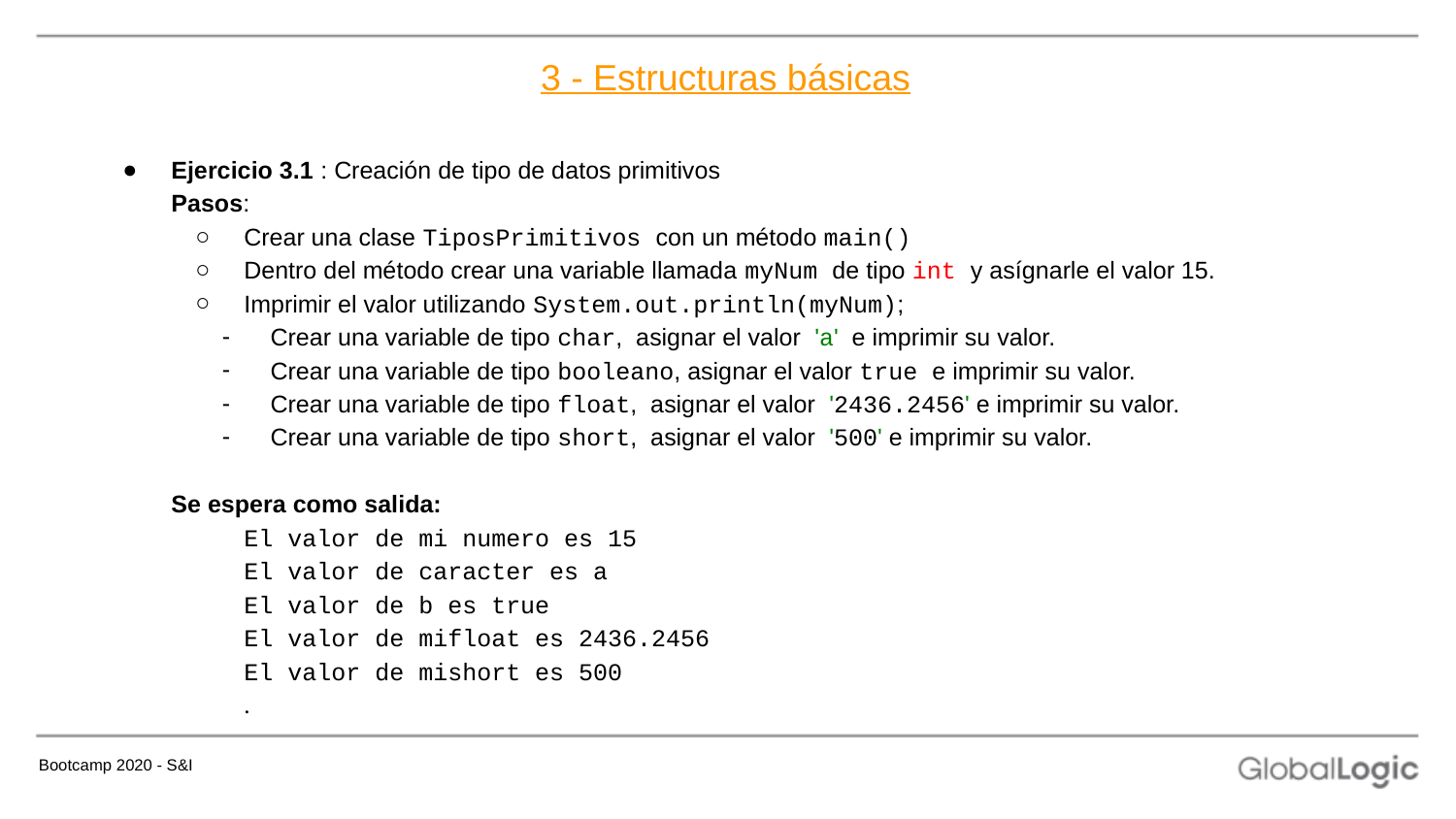

# 3 - Estructuras básicas
Ejercicio 3.1 : Creación de tipo de datos primitivos
Pasos:
Crear una clase TiposPrimitivos con un método main()
Dentro del método crear una variable llamada myNum de tipo int y asígnarle el valor 15.
Imprimir el valor utilizando System.out.println(myNum);
Crear una variable de tipo char,  asignar el valor  'a'  e imprimir su valor.
Crear una variable de tipo booleano, asignar el valor true e imprimir su valor.
Crear una variable de tipo float,  asignar el valor  '2436.2456' e imprimir su valor.
Crear una variable de tipo short,  asignar el valor  '500' e imprimir su valor.

Se espera como salida:
El valor de mi numero es 15
El valor de caracter es a
El valor de b es true
El valor de mifloat es 2436.2456
El valor de mishort es 500
.

Bootcamp 2020 - S&I